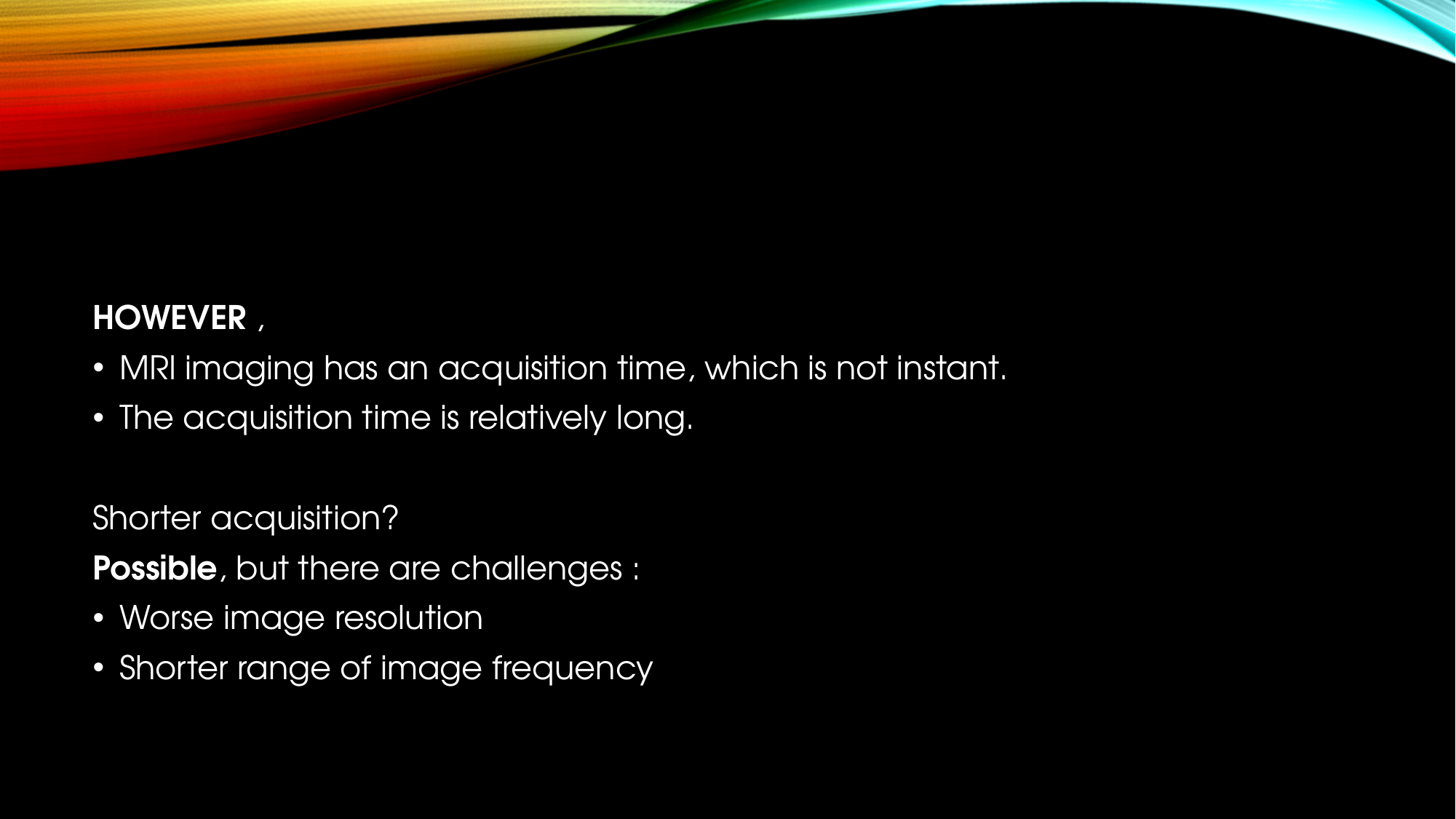

#
HOWEVER ,
MRI imaging has an acquisition time, which is not instant.
The acquisition time is relatively long.

Shorter acquisition?
Possible, but there are challenges :
Worse image resolution
Shorter range of image frequency